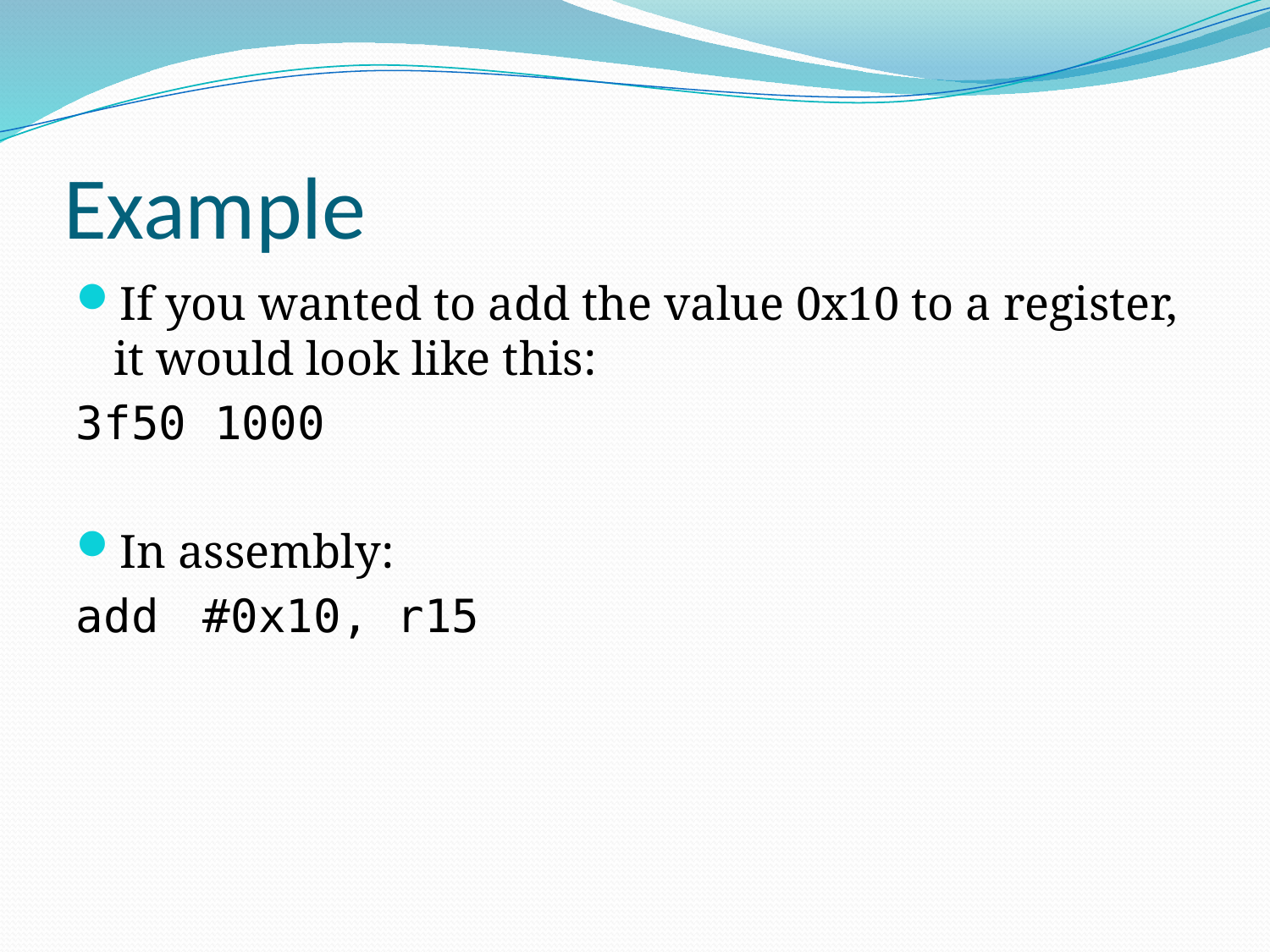

# Example
If you wanted to add the value 0x10 to a register, it would look like this:
3f50 1000

In assembly:
add	#0x10, r15